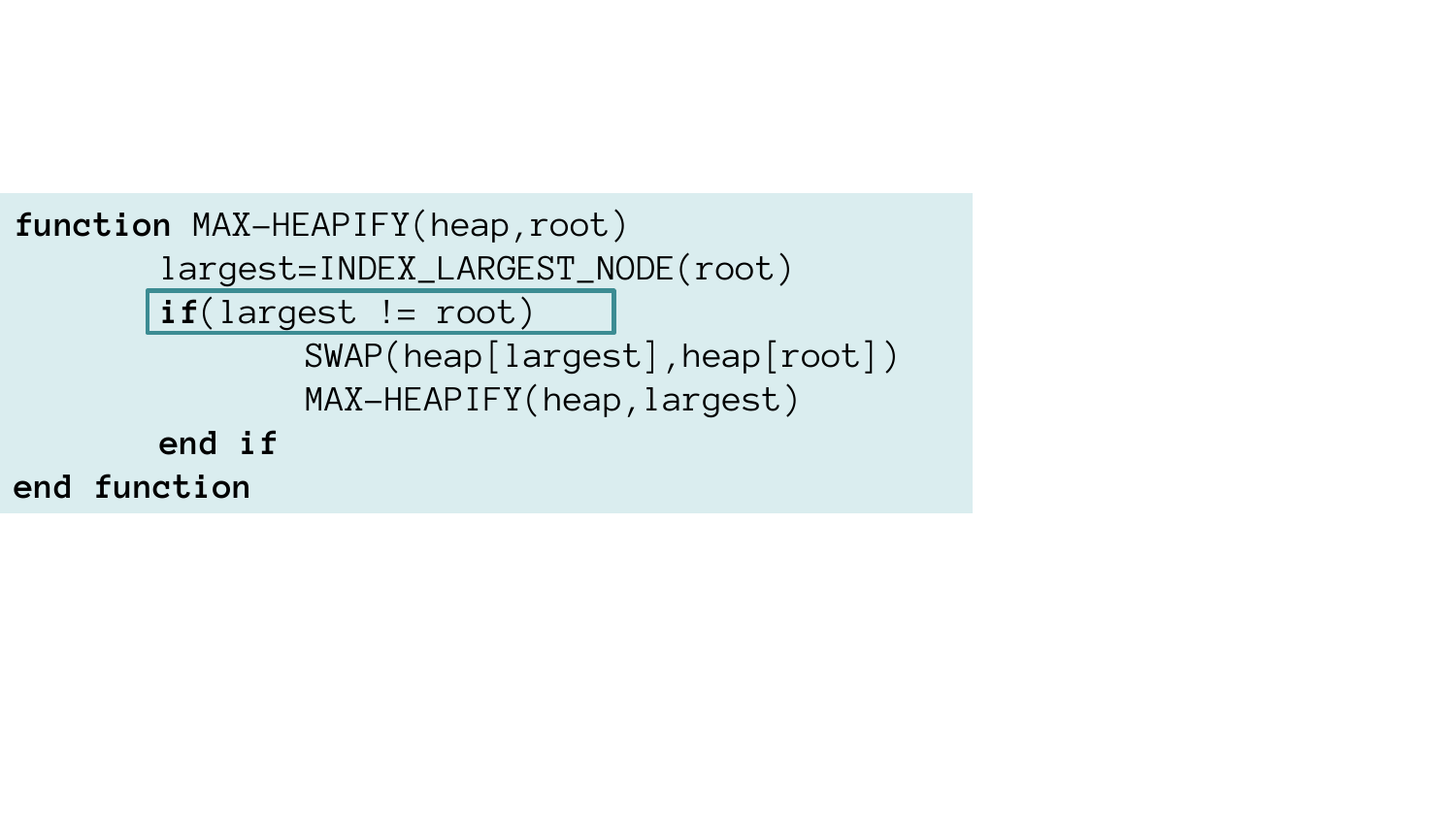

function MAX-HEAPIFY(heap,root)
	largest=INDEX_LARGEST_NODE(root)
	if(largest != root)
		SWAP(heap[largest],heap[root])
		MAX-HEAPIFY(heap,largest)
	end if
end function